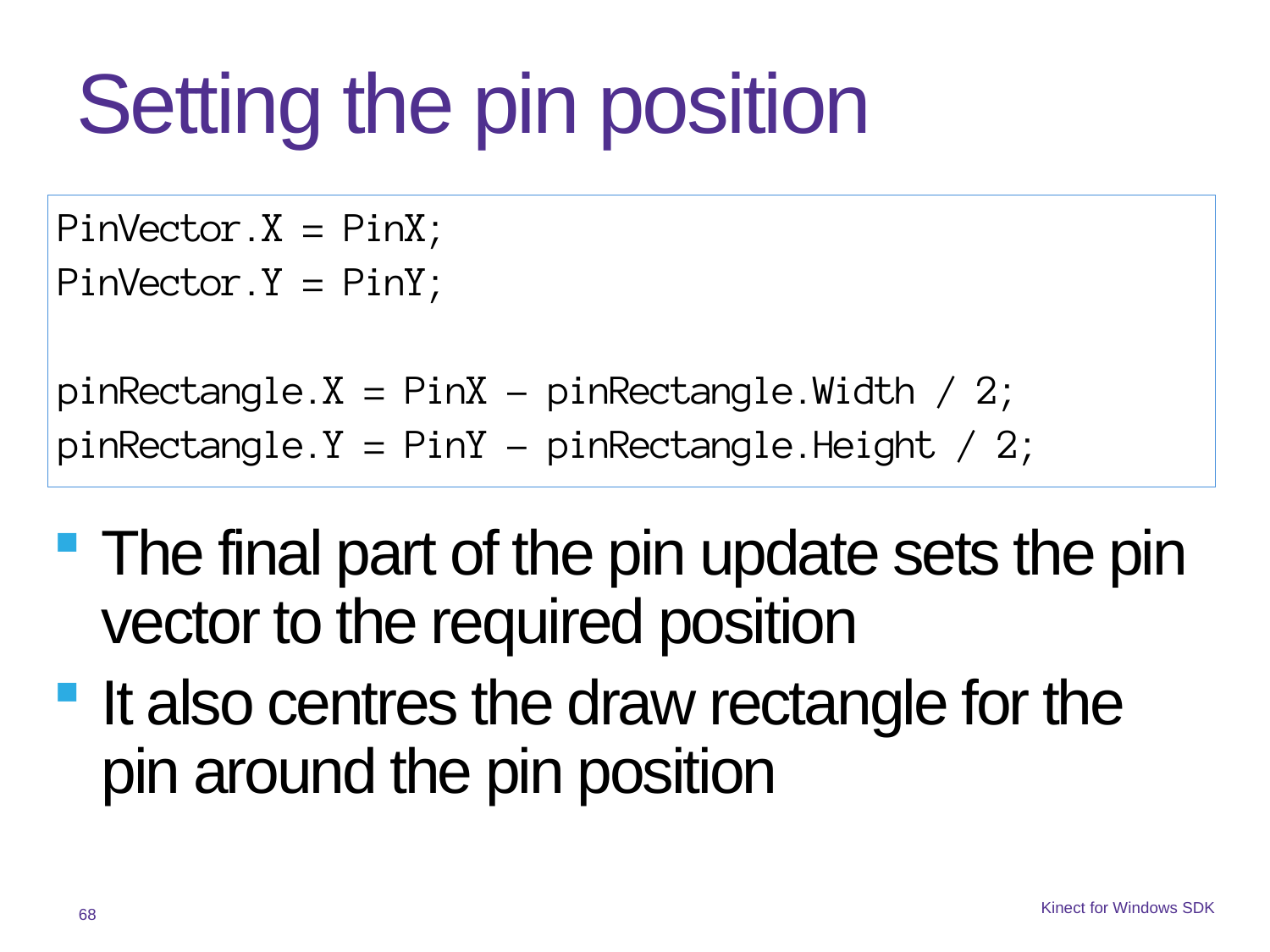

# Setting the pin position
PinVector.X = PinX;
PinVector.Y = PinY;

pinRectangle.X = PinX - pinRectangle.Width / 2;
pinRectangle.Y = PinY - pinRectangle.Height / 2;
The final part of the pin update sets the pin vector to the required position
It also centres the draw rectangle for the pin around the pin position
68